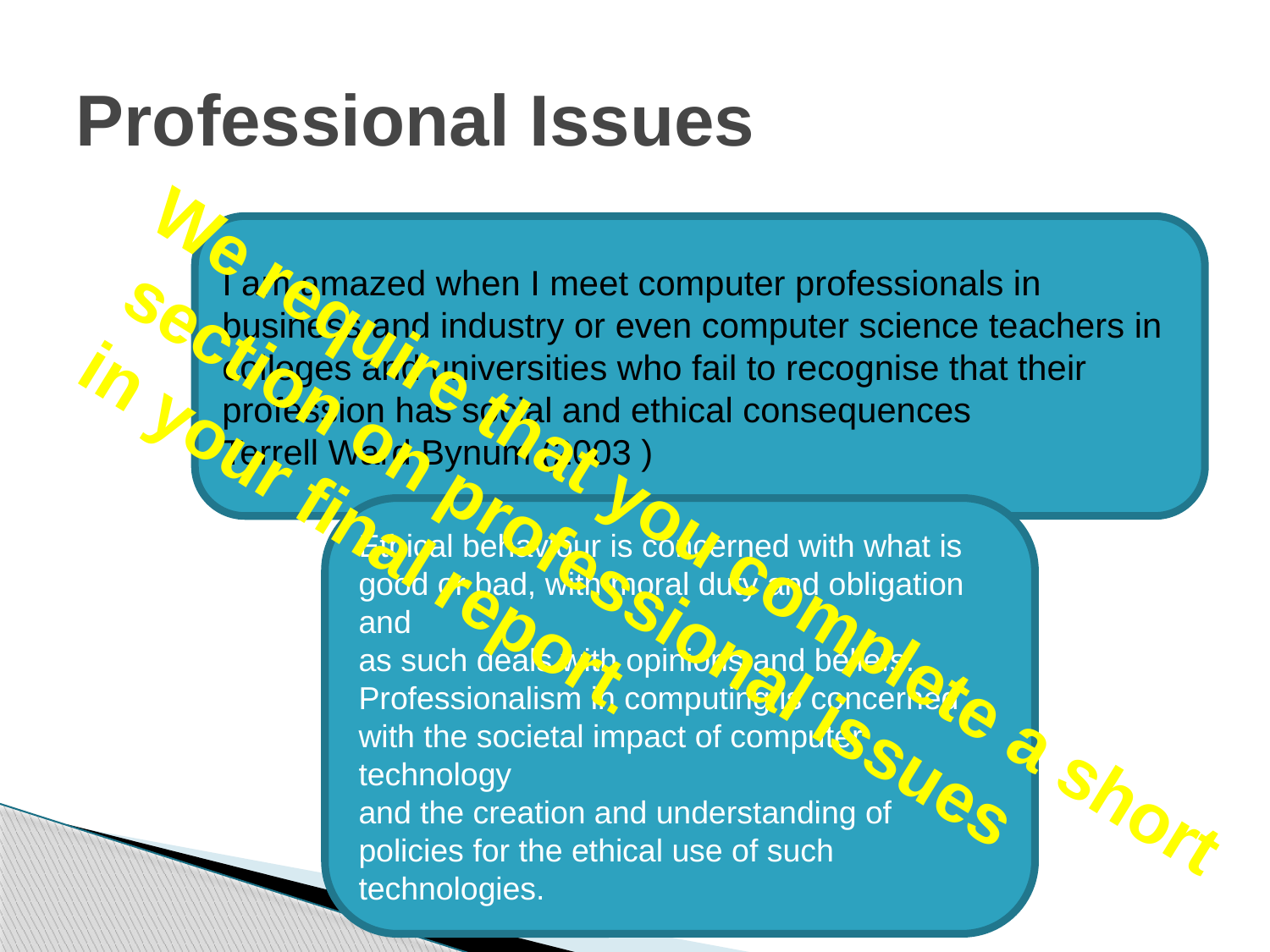

# Professional Issues
I am amazed when I meet computer professionals in business and industry or even computer science teachers in colleges and universities who fail to recognise that their profession has social and ethical consequences
Terrell Ward Bynum (2003 )
We require that you complete a short
 section on professional issues
 in your final report.
Ethical behaviour is concerned with what is good or bad, with moral duty and obligation and
as such deals with opinions and beliefs.
Professionalism in computing is concerned with the societal impact of computer technology
and the creation and understanding of policies for the ethical use of such technologies.